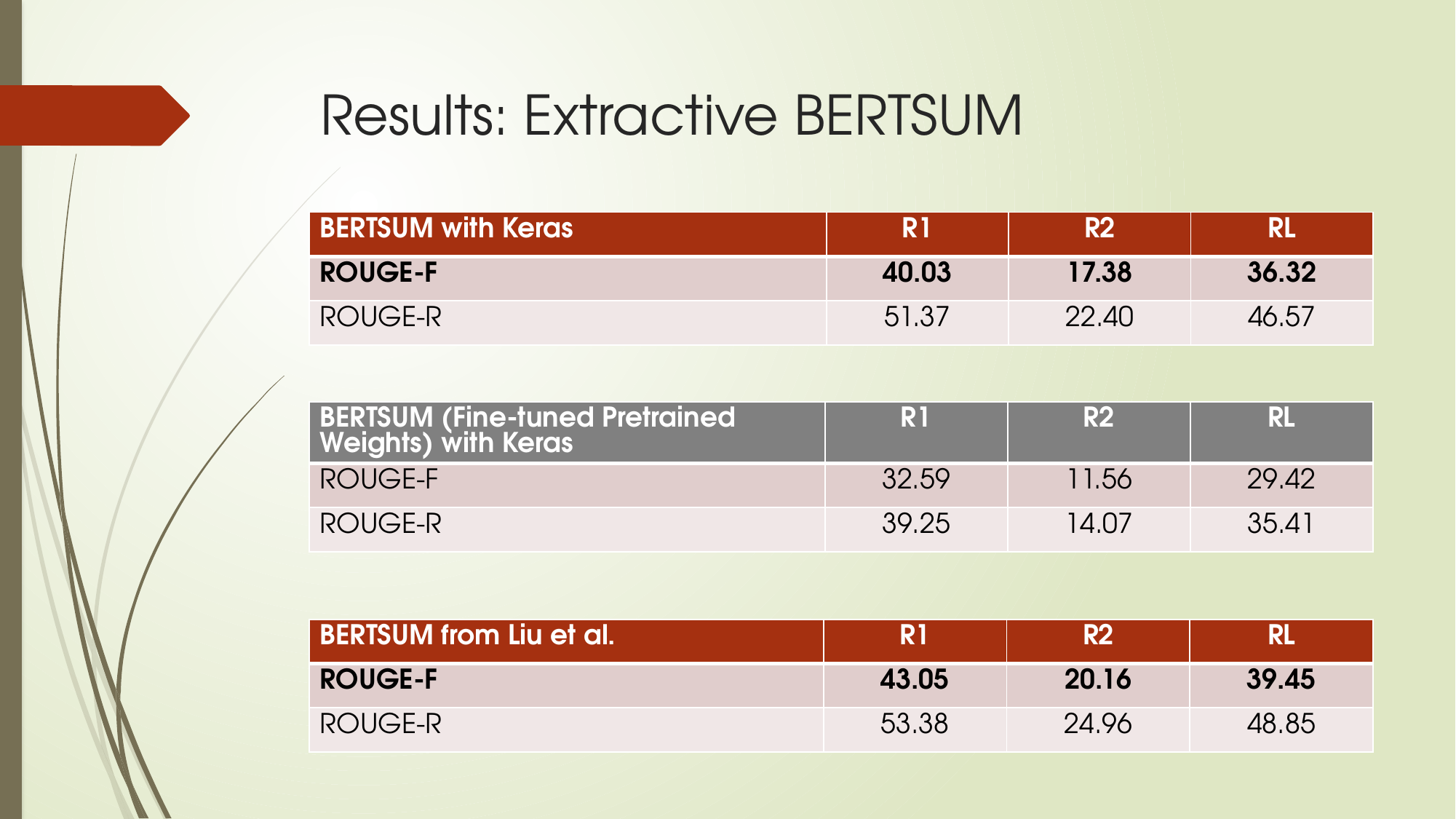

# Results: Extractive BERTSUM
| BERTSUM with Keras | R1 | R2 | RL |
| --- | --- | --- | --- |
| ROUGE-F | 40.03 | 17.38 | 36.32 |
| ROUGE-R | 51.37 | 22.40 | 46.57 |
| BERTSUM (Fine-tuned Pretrained Weights) with Keras | R1 | R2 | RL |
| --- | --- | --- | --- |
| ROUGE-F | 32.59 | 11.56 | 29.42 |
| ROUGE-R | 39.25 | 14.07 | 35.41 |
| BERTSUM from Liu et al. | R1 | R2 | RL |
| --- | --- | --- | --- |
| ROUGE-F | 43.05 | 20.16 | 39.45 |
| ROUGE-R | 53.38 | 24.96 | 48.85 |